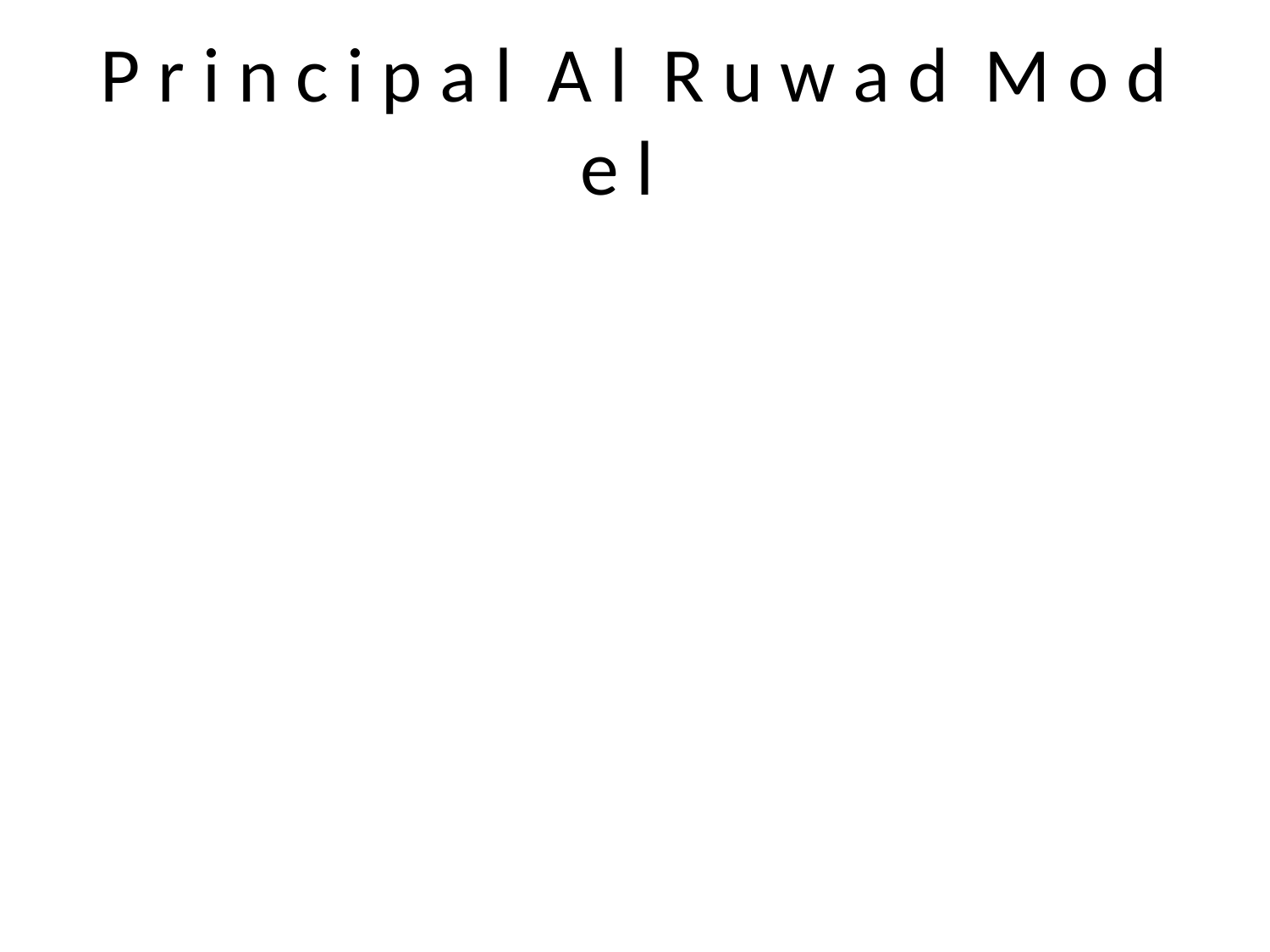

# P r i n c i p a l  A l  R u w a d  M o d e l